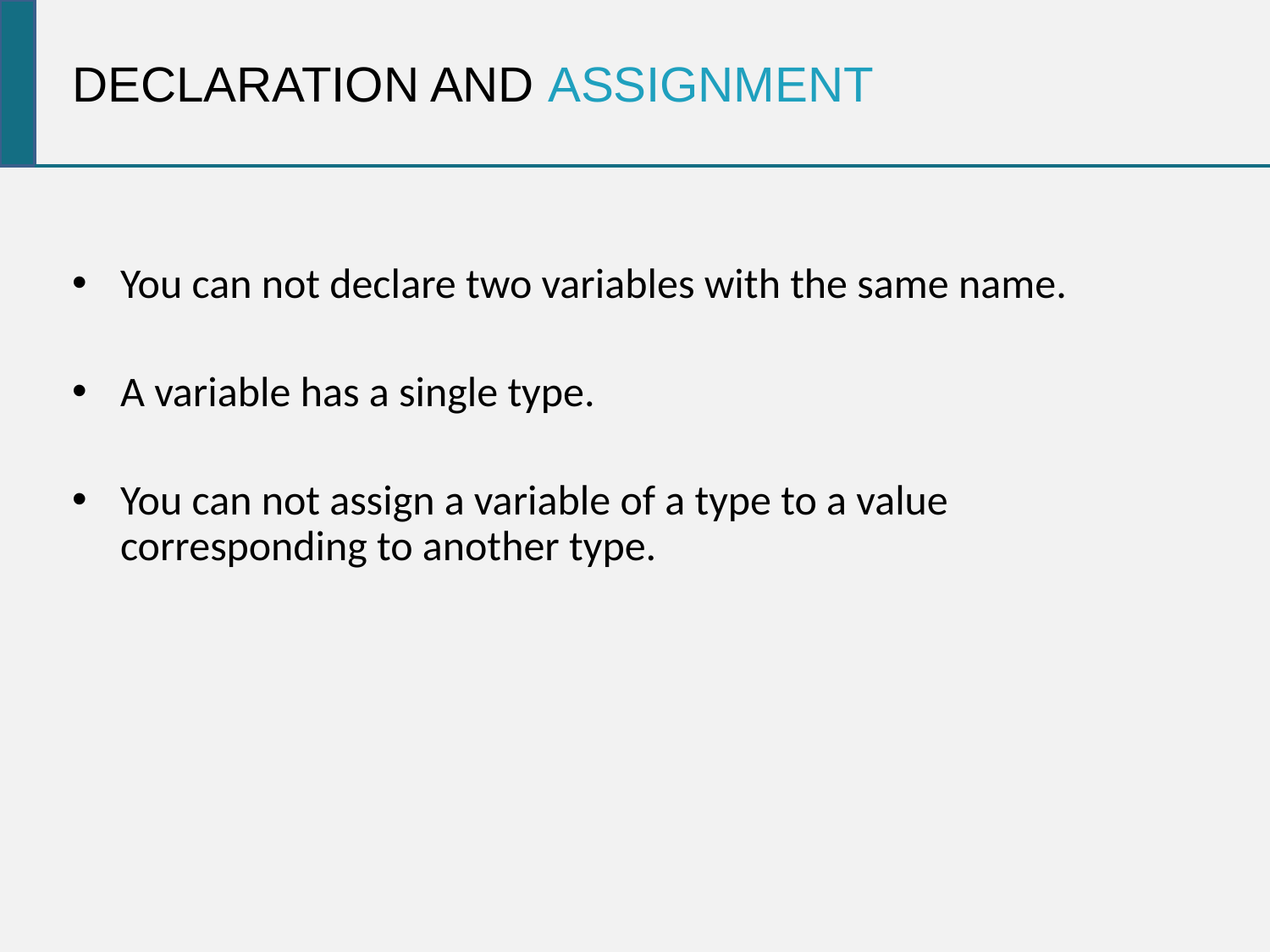

Declaration and assigNment

You can not declare two variables with the same name.

A variable has a single type.

You can not assign a variable of a type to a value corresponding to another type.